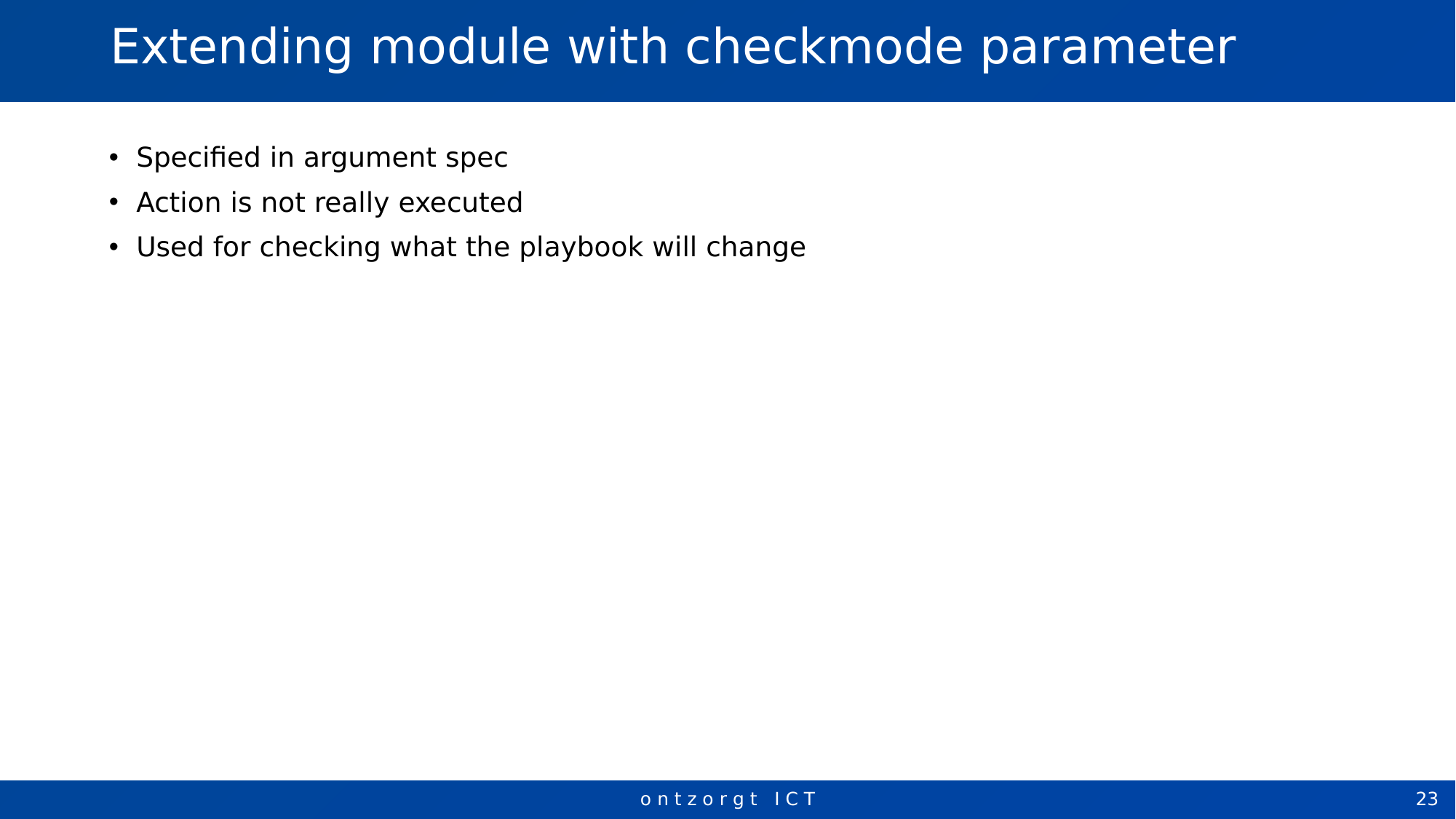

# Extending module with checkmode parameter
Specified in argument spec
Action is not really executed
Used for checking what the playbook will change

23